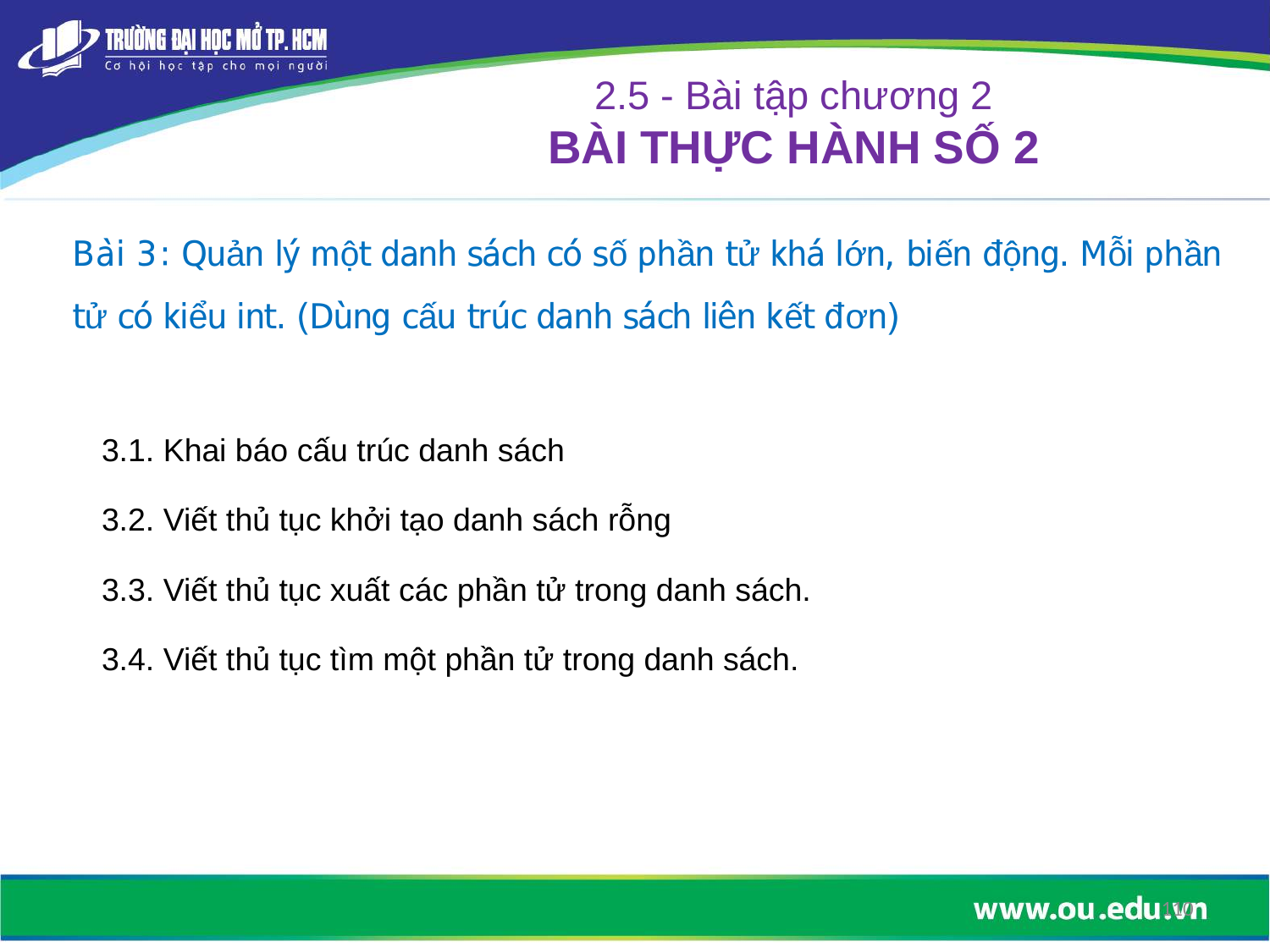

2.5 - Bài tập chương 2
BÀI THỰC HÀNH SỐ 2
# Bài 3: Quản lý một danh sách có số phần tử khá lớn, biến động. Mỗi phần tử có kiểu int. (Dùng cấu trúc danh sách liên kết đơn)
3.1. Khai báo cấu trúc danh sách
3.2. Viết thủ tục khởi tạo danh sách rỗng
3.3. Viết thủ tục xuất các phần tử trong danh sách.
3.4. Viết thủ tục tìm một phần tử trong danh sách.
110